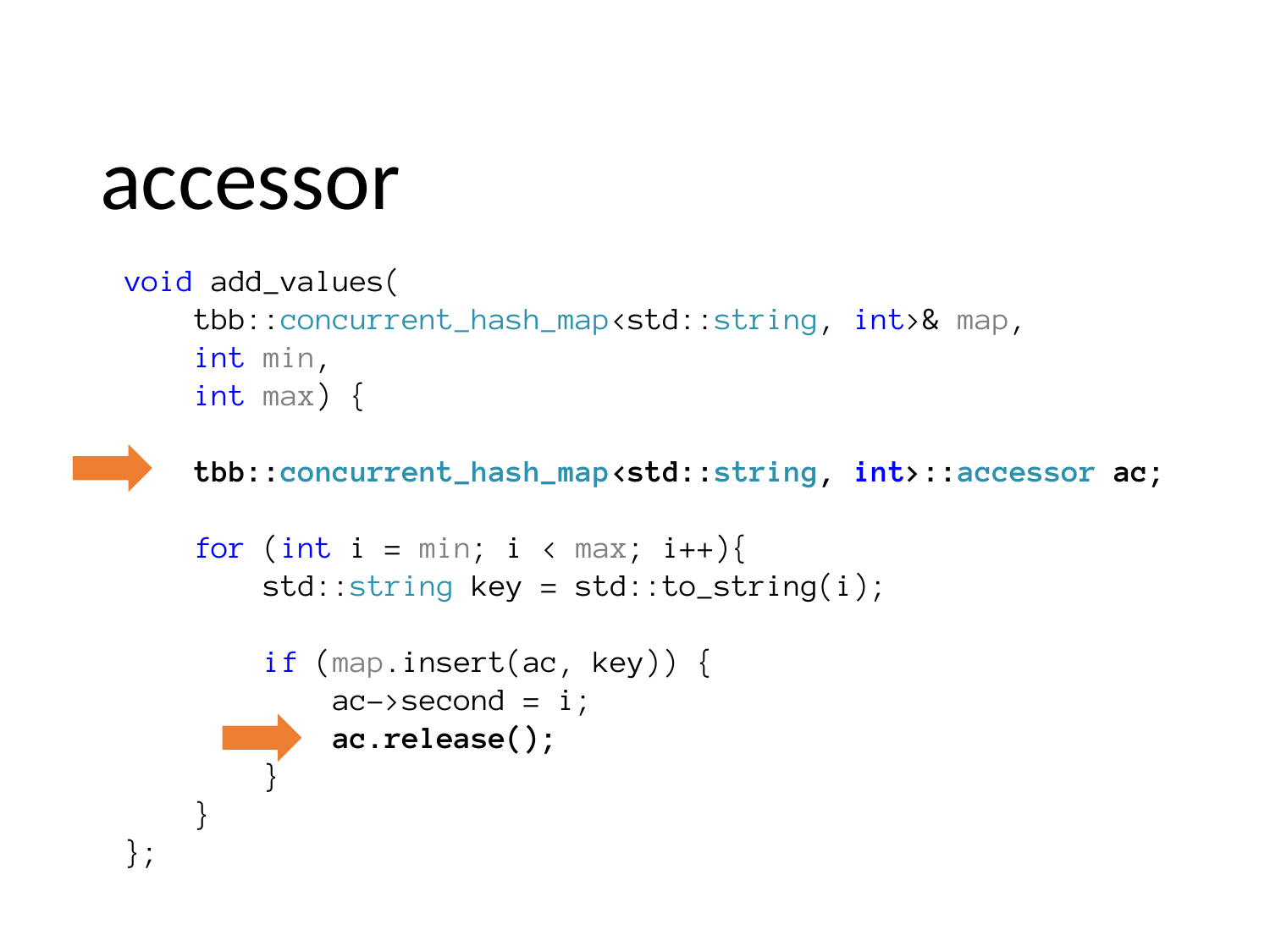

# accessor
void add_values(
    tbb::concurrent_hash_map<std::string, int>& map,
    int min,
    int max) {

    tbb::concurrent_hash_map<std::string, int>::accessor ac;

    for (int i = min; i < max; i++){
        std::string key = std::to_string(i);

        if (map.insert(ac, key)) {
            ac->second = i;
            ac.release();
        }
    }
};